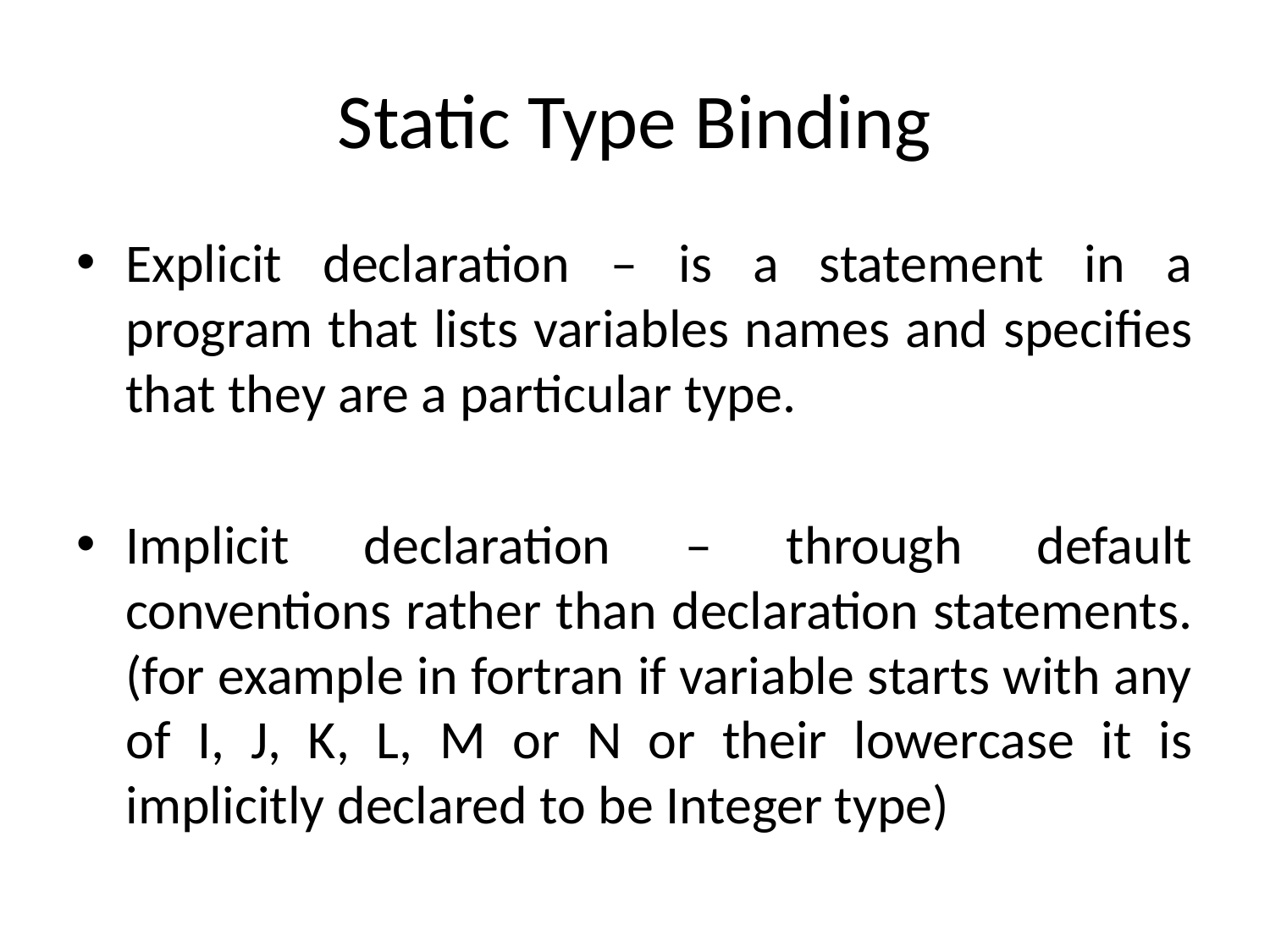

# Static Type Binding
Explicit declaration – is a statement in a program that lists variables names and specifies that they are a particular type.

Implicit declaration – through default conventions rather than declaration statements. (for example in fortran if variable starts with any of I, J, K, L, M or N or their lowercase it is implicitly declared to be Integer type)